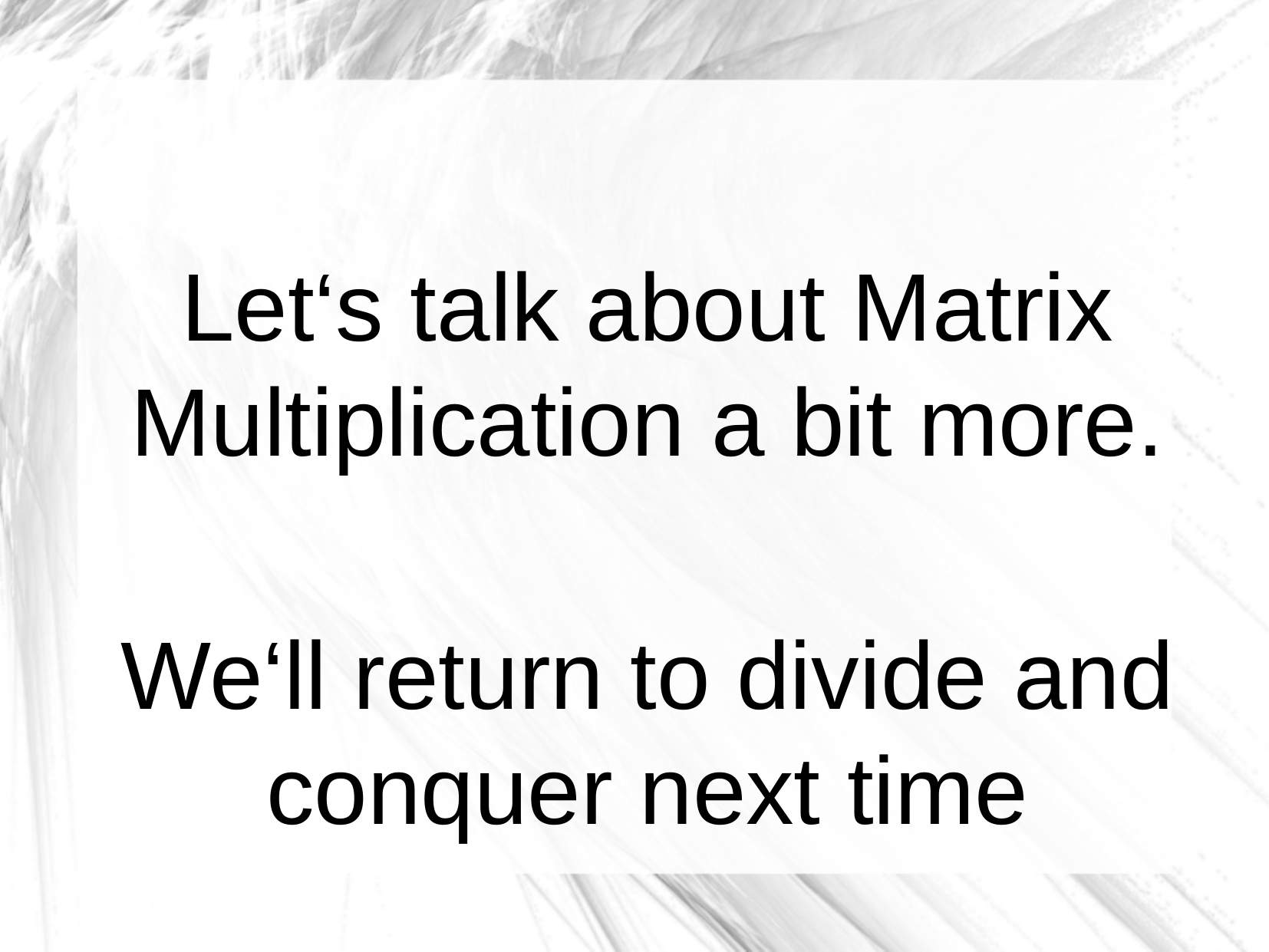

Let‘s talk about Matrix Multiplication a bit more.
We‘ll return to divide and conquer next time